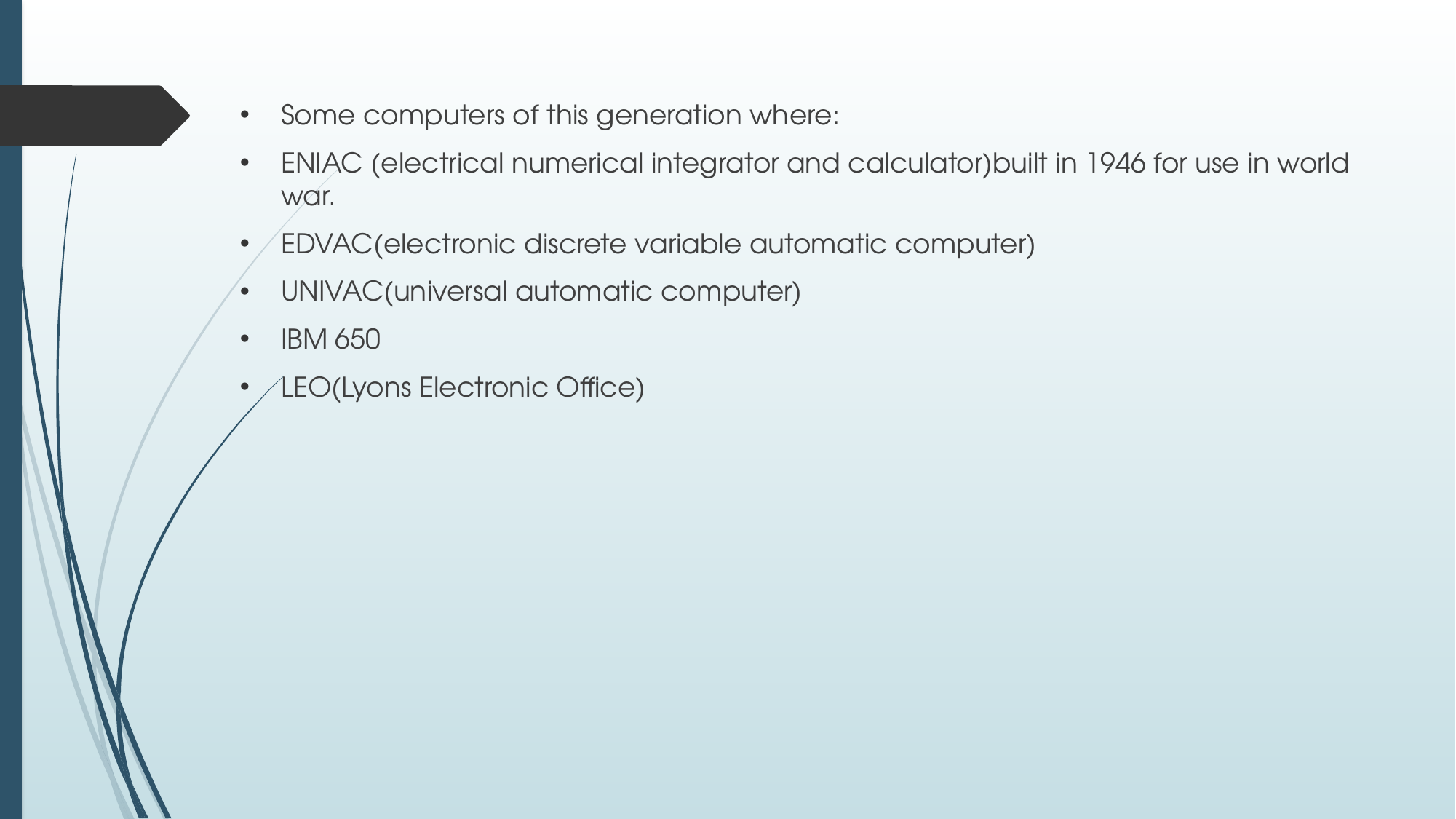

#
Some computers of this generation where:
ENIAC (electrical numerical integrator and calculator)built in 1946 for use in world war.
EDVAC(electronic discrete variable automatic computer)
UNIVAC(universal automatic computer)
IBM 650
LEO(Lyons Electronic Office)